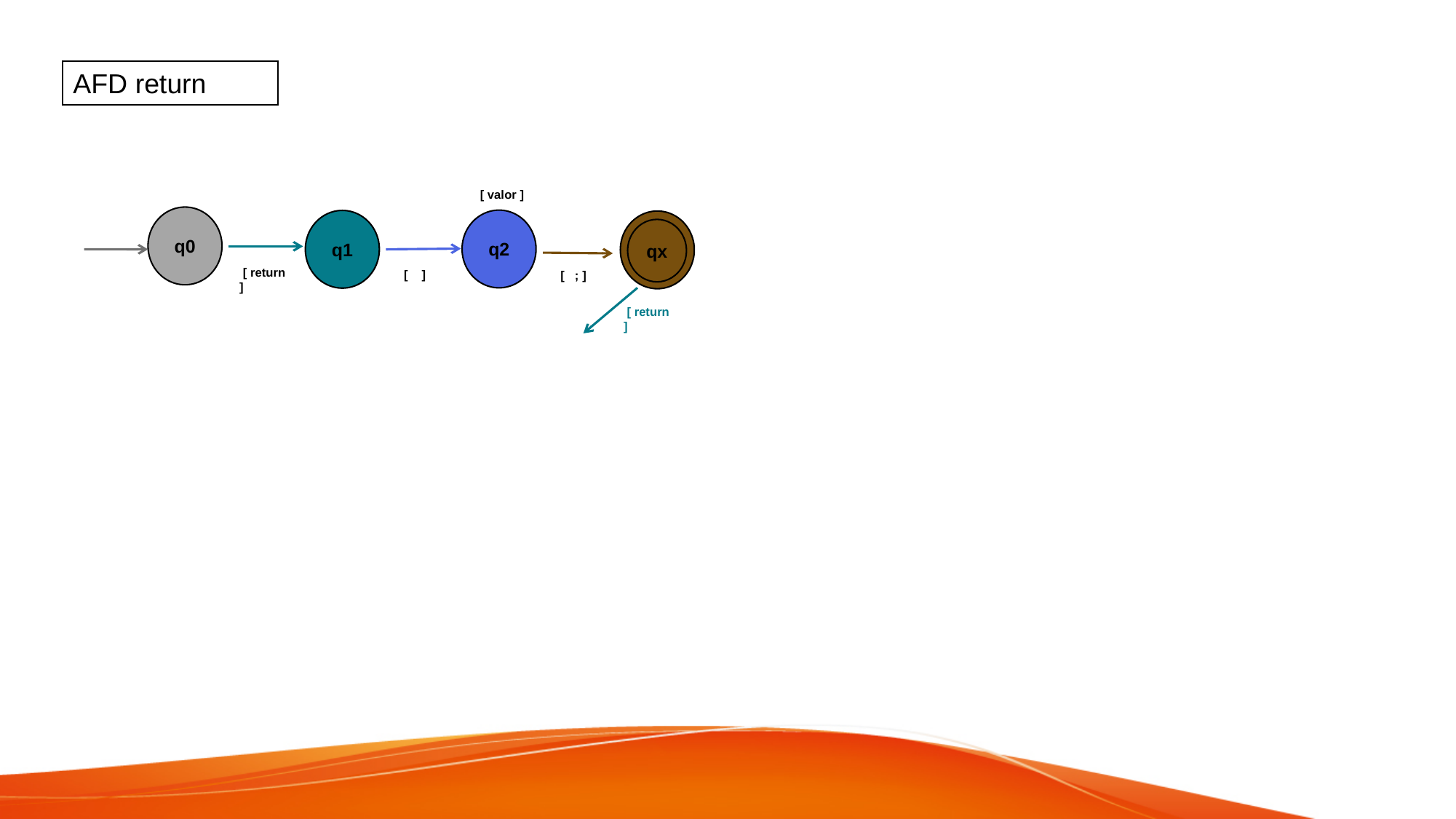

AFD return
[ valor ]
q0
q2
q1
qx
qx
 [ return ]
 [    ]
[   ; ]
 [ return ]